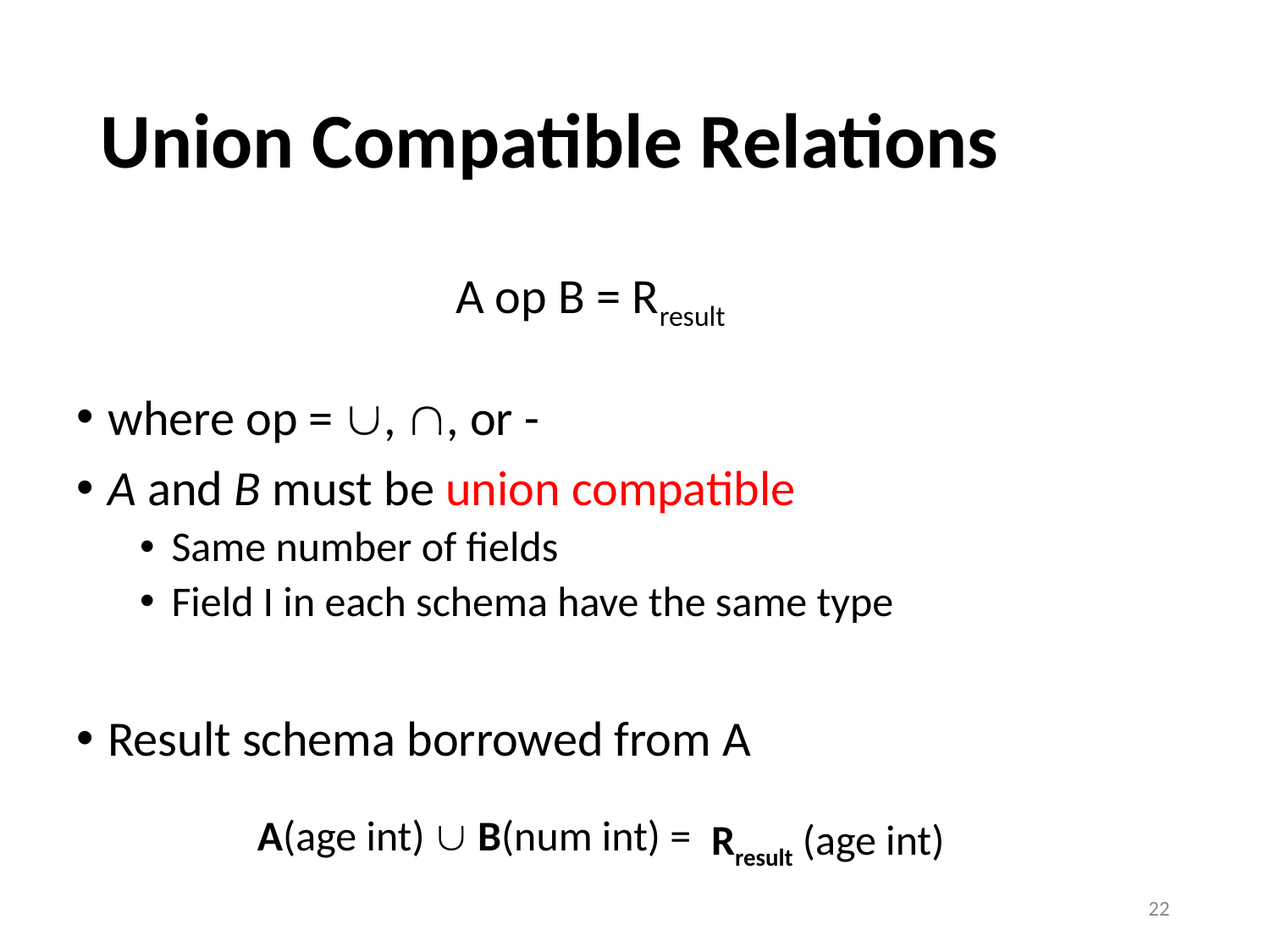

# Union Compatible Relations

where op = ∪, ∩, or -
A and B must be union compatible
Same number of fields
Field I in each schema have the same type

Result schema borrowed from A
A op B = Rresult

A(age int) ∪ B(num int) = ?
Rresult (age int)
22